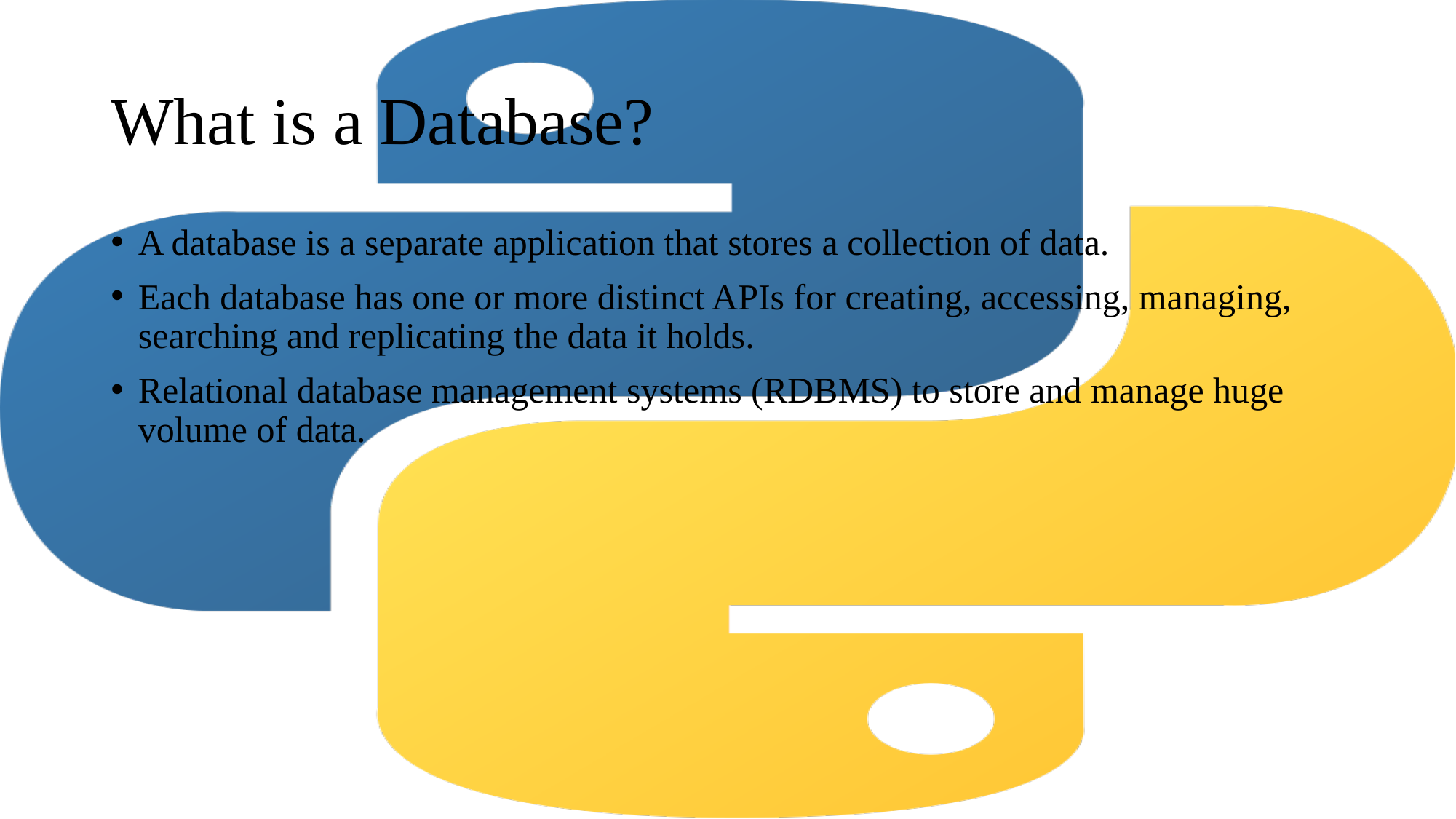

# What is a Database?
A database is a separate application that stores a collection of data.
Each database has one or more distinct APIs for creating, accessing, managing, searching and replicating the data it holds.
Relational database management systems (RDBMS) to store and manage huge volume of data.